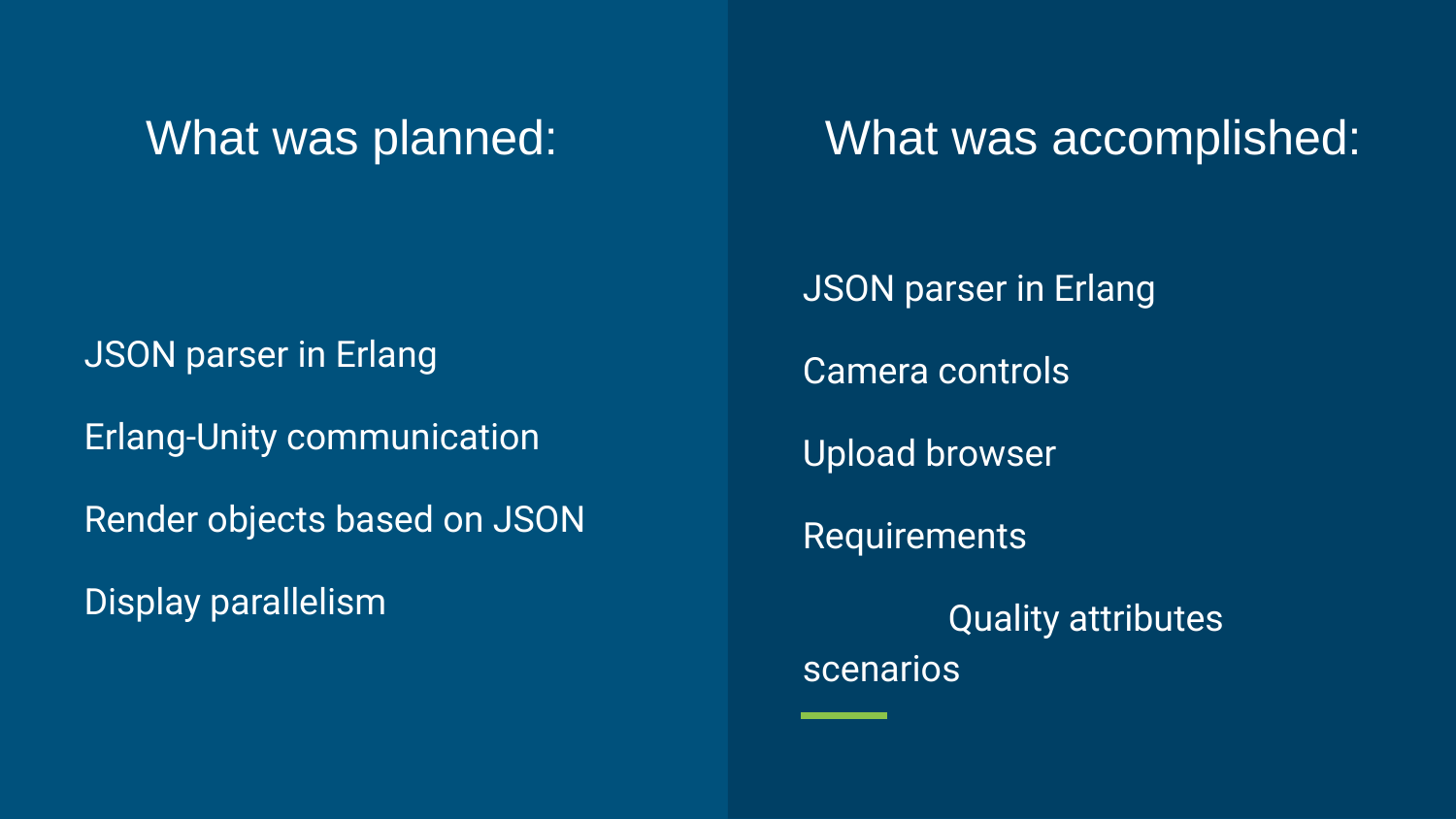

# What was planned:
What was accomplished:
JSON parser in Erlang
Erlang-Unity communication
Render objects based on JSON
Display parallelism
JSON parser in Erlang
Camera controls
Upload browser
Requirements
	Quality attributes scenarios